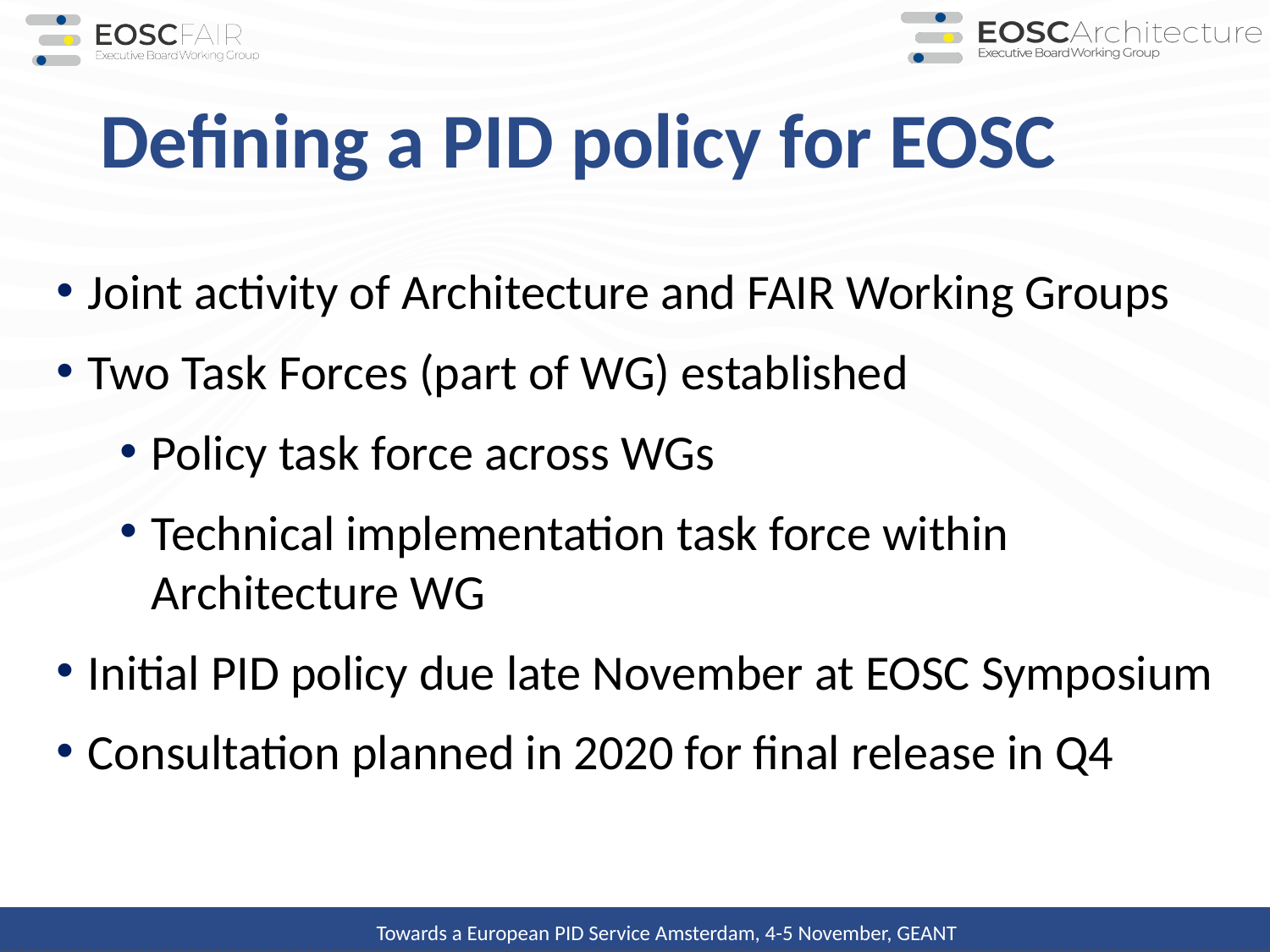

# Defining a PID policy for EOSC
Joint activity of Architecture and FAIR Working Groups
Two Task Forces (part of WG) established
Policy task force across WGs
Technical implementation task force within Architecture WG
Initial PID policy due late November at EOSC Symposium
Consultation planned in 2020 for final release in Q4
Towards a European PID Service Amsterdam, 4-5 November, GEANT